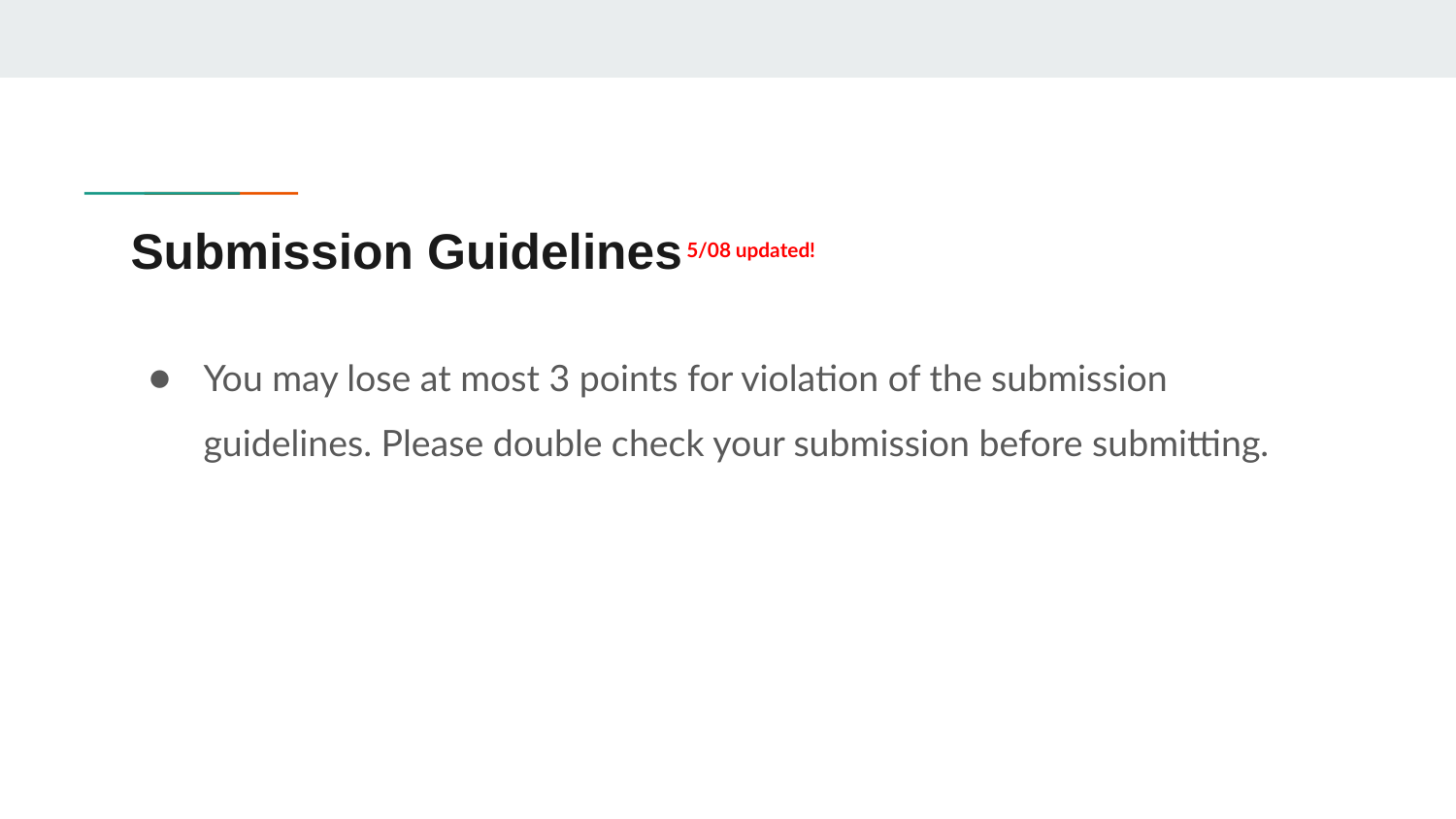

# Submission Guidelines
5/08 updated!
You may lose at most 3 points for violation of the submission guidelines. Please double check your submission before submitting.